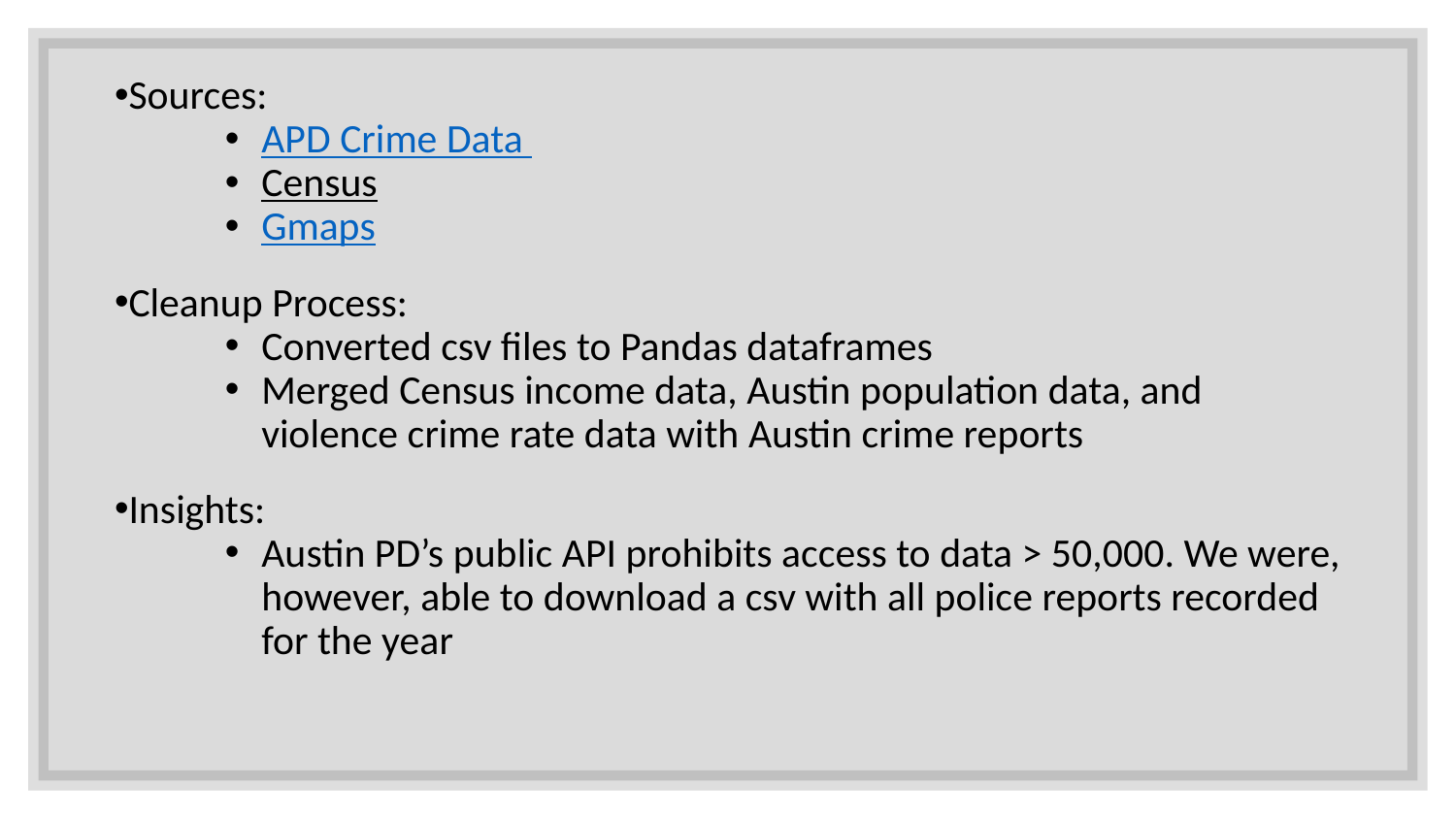

Sources:
APD Crime Data
Census
Gmaps
Cleanup Process:
Converted csv files to Pandas dataframes
Merged Census income data, Austin population data, and violence crime rate data with Austin crime reports
Insights:
Austin PD’s public API prohibits access to data > 50,000. We were, however, able to download a csv with all police reports recorded for the year